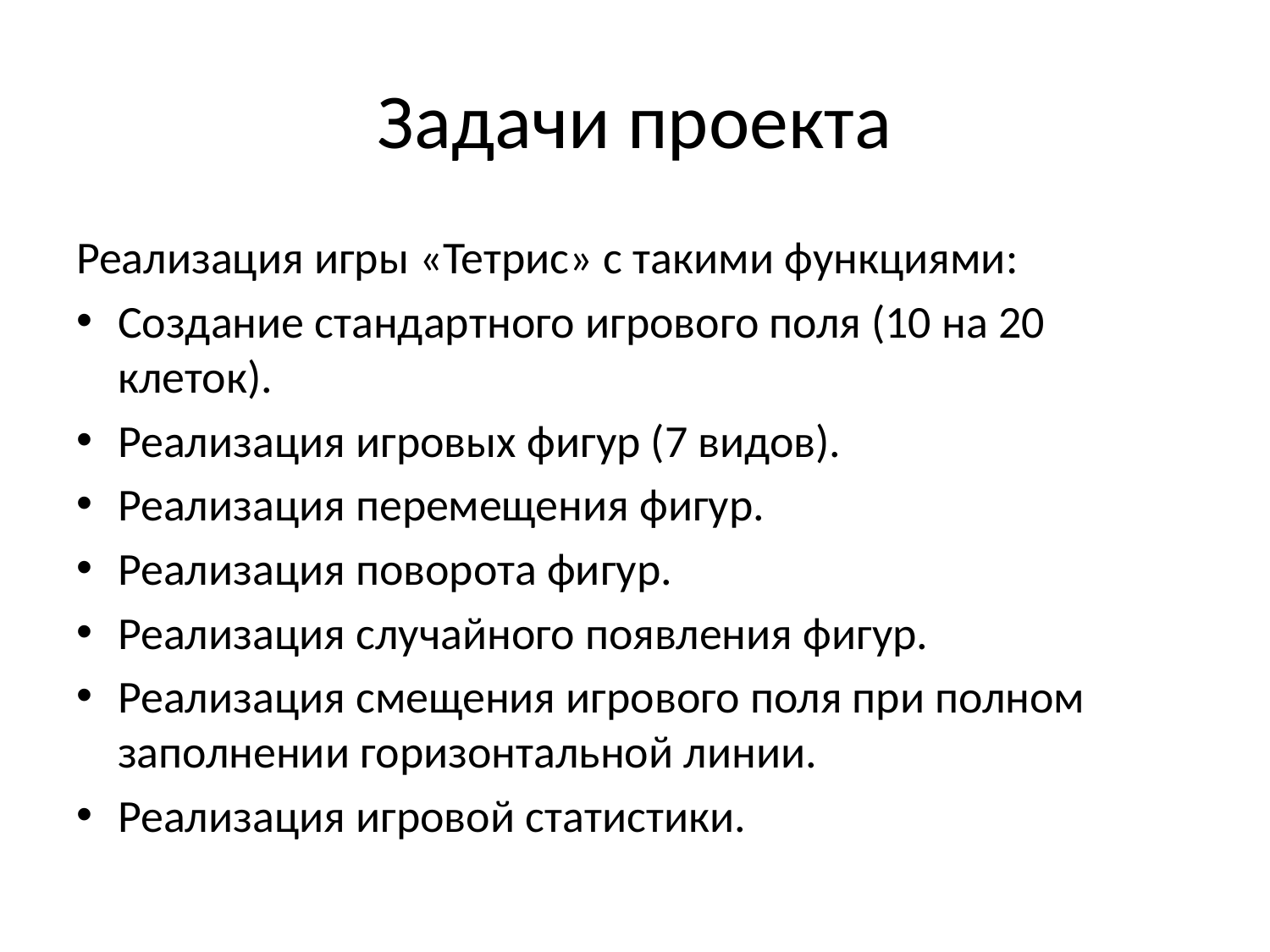

# Задачи проекта
Реализация игры «Тетрис» с такими функциями:
Создание стандартного игрового поля (10 на 20 клеток).
Реализация игровых фигур (7 видов).
Реализация перемещения фигур.
Реализация поворота фигур.
Реализация случайного появления фигур.
Реализация смещения игрового поля при полном заполнении горизонтальной линии.
Реализация игровой статистики.